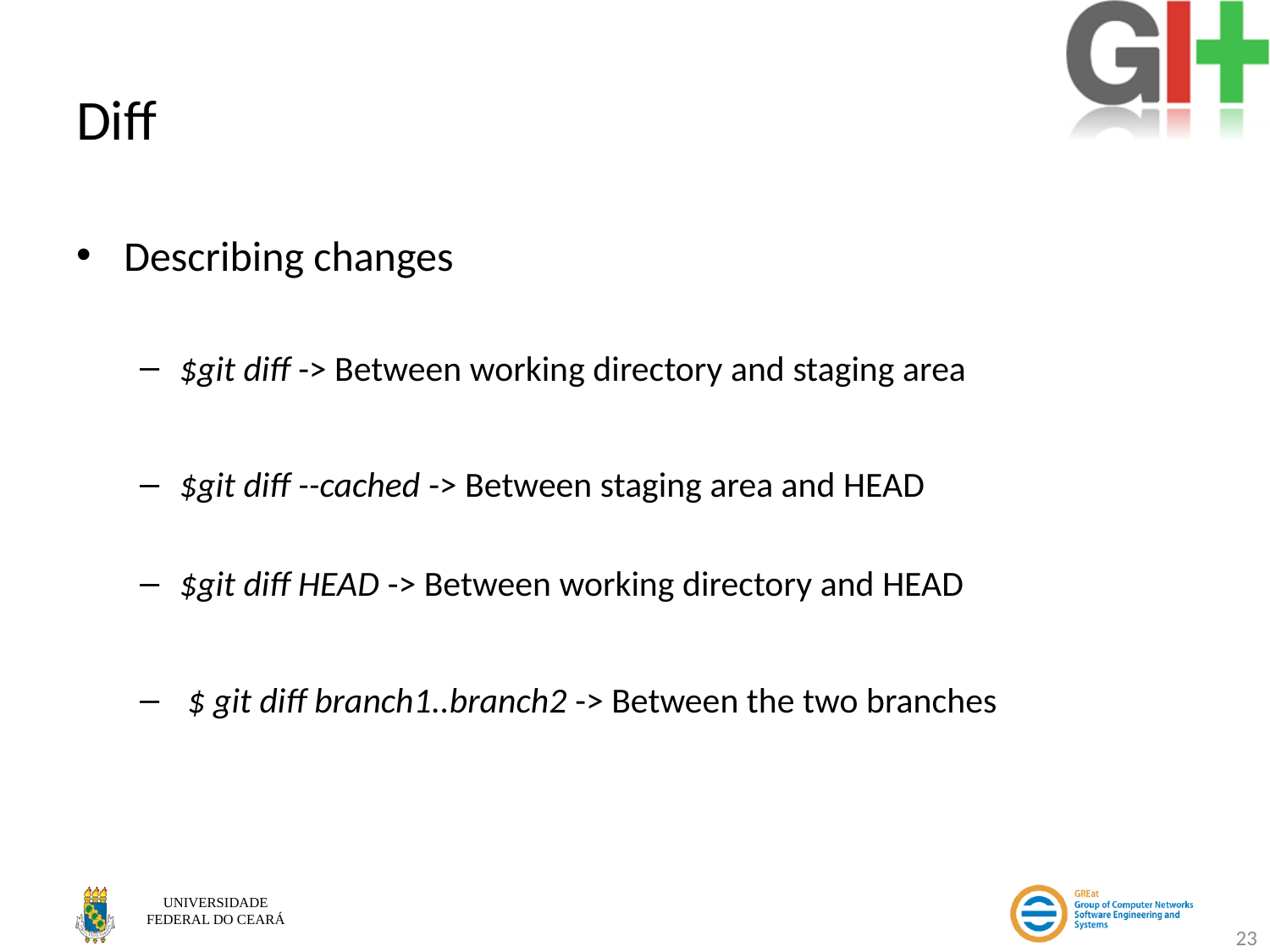

# Diff
Describing changes

$git diff -> Between working directory and staging area

$git diff --cached -> Between staging area and HEAD

$git diff HEAD -> Between working directory and HEAD

 $ git diff branch1..branch2 -> Between the two branches
23